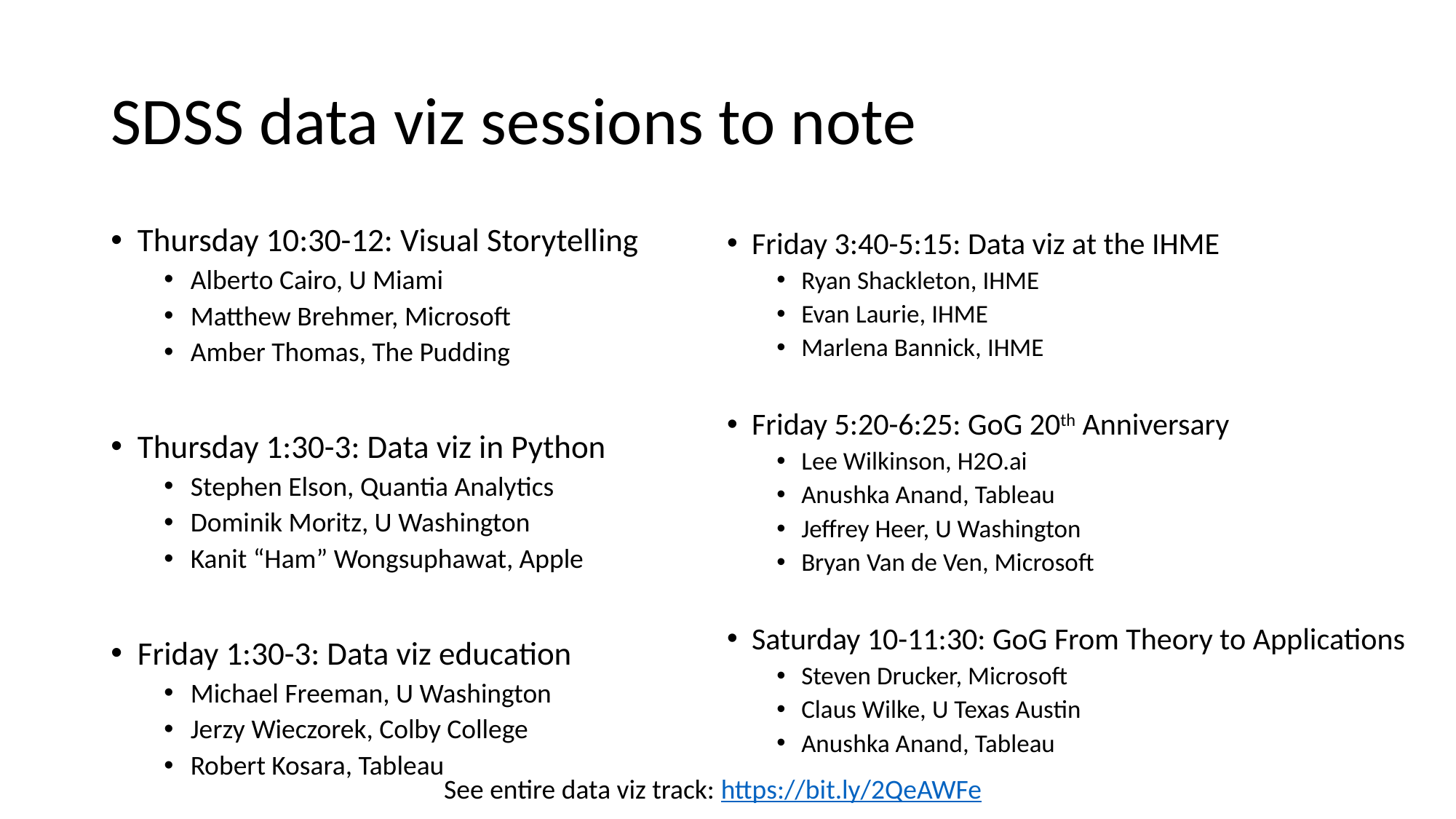

# SDSS data viz sessions to note
Thursday 10:30-12: Visual Storytelling
Alberto Cairo, U Miami
Matthew Brehmer, Microsoft
Amber Thomas, The Pudding

Thursday 1:30-3: Data viz in Python
Stephen Elson, Quantia Analytics
Dominik Moritz, U Washington
Kanit “Ham” Wongsuphawat, Apple

Friday 1:30-3: Data viz education
Michael Freeman, U Washington
Jerzy Wieczorek, Colby College
Robert Kosara, Tableau
Friday 3:40-5:15: Data viz at the IHME
Ryan Shackleton, IHME
Evan Laurie, IHME
Marlena Bannick, IHME

Friday 5:20-6:25: GoG 20th Anniversary
Lee Wilkinson, H2O.ai
Anushka Anand, Tableau
Jeffrey Heer, U Washington
Bryan Van de Ven, Microsoft

Saturday 10-11:30: GoG From Theory to Applications
Steven Drucker, Microsoft
Claus Wilke, U Texas Austin
Anushka Anand, Tableau
See entire data viz track: https://bit.ly/2QeAWFe